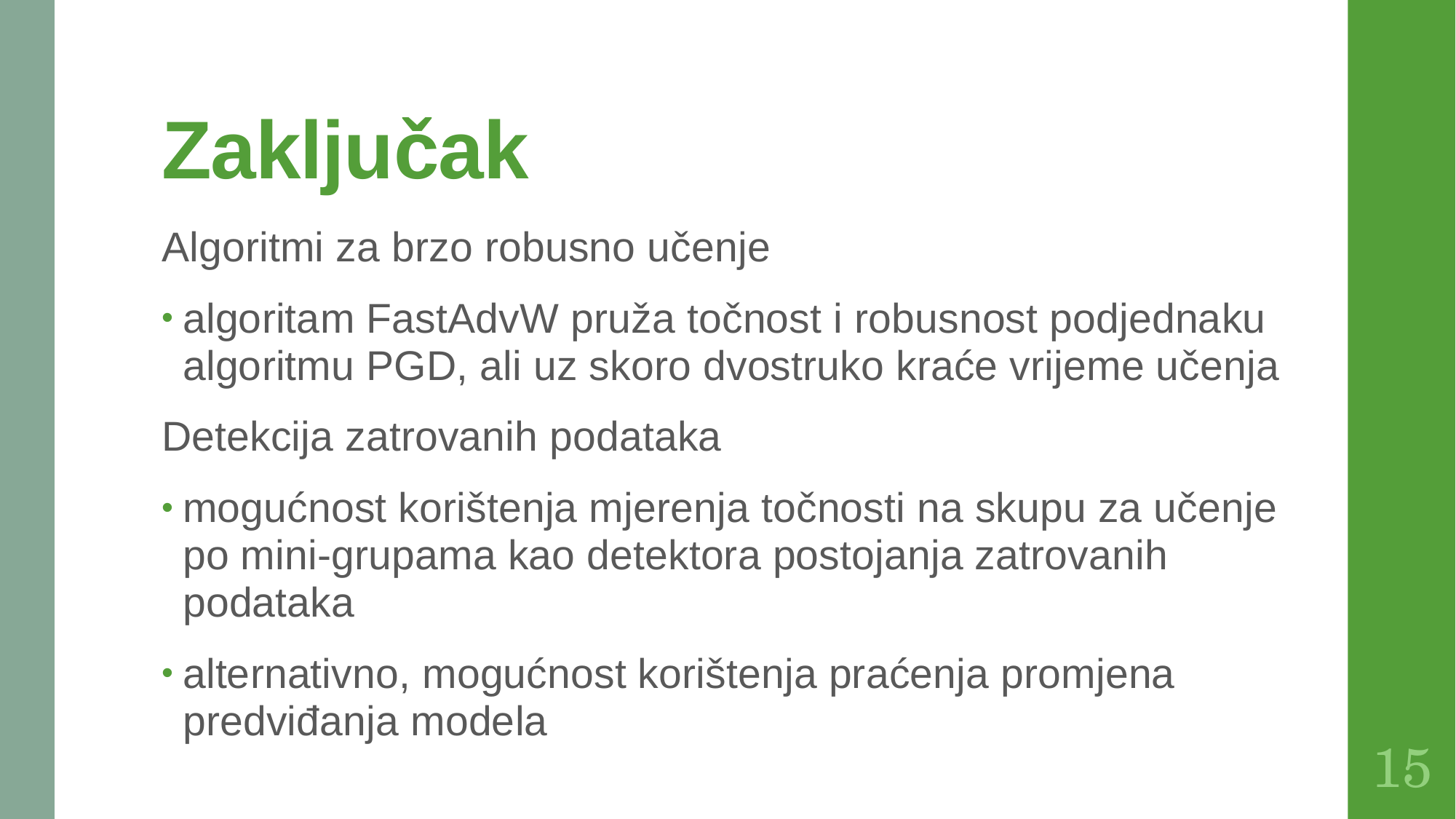

# Zaključak
Algoritmi za brzo robusno učenje
algoritam FastAdvW pruža točnost i robusnost podjednaku algoritmu PGD, ali uz skoro dvostruko kraće vrijeme učenja
Detekcija zatrovanih podataka
mogućnost korištenja mjerenja točnosti na skupu za učenje po mini-grupama kao detektora postojanja zatrovanih podataka
alternativno, mogućnost korištenja praćenja promjena predviđanja modela
15